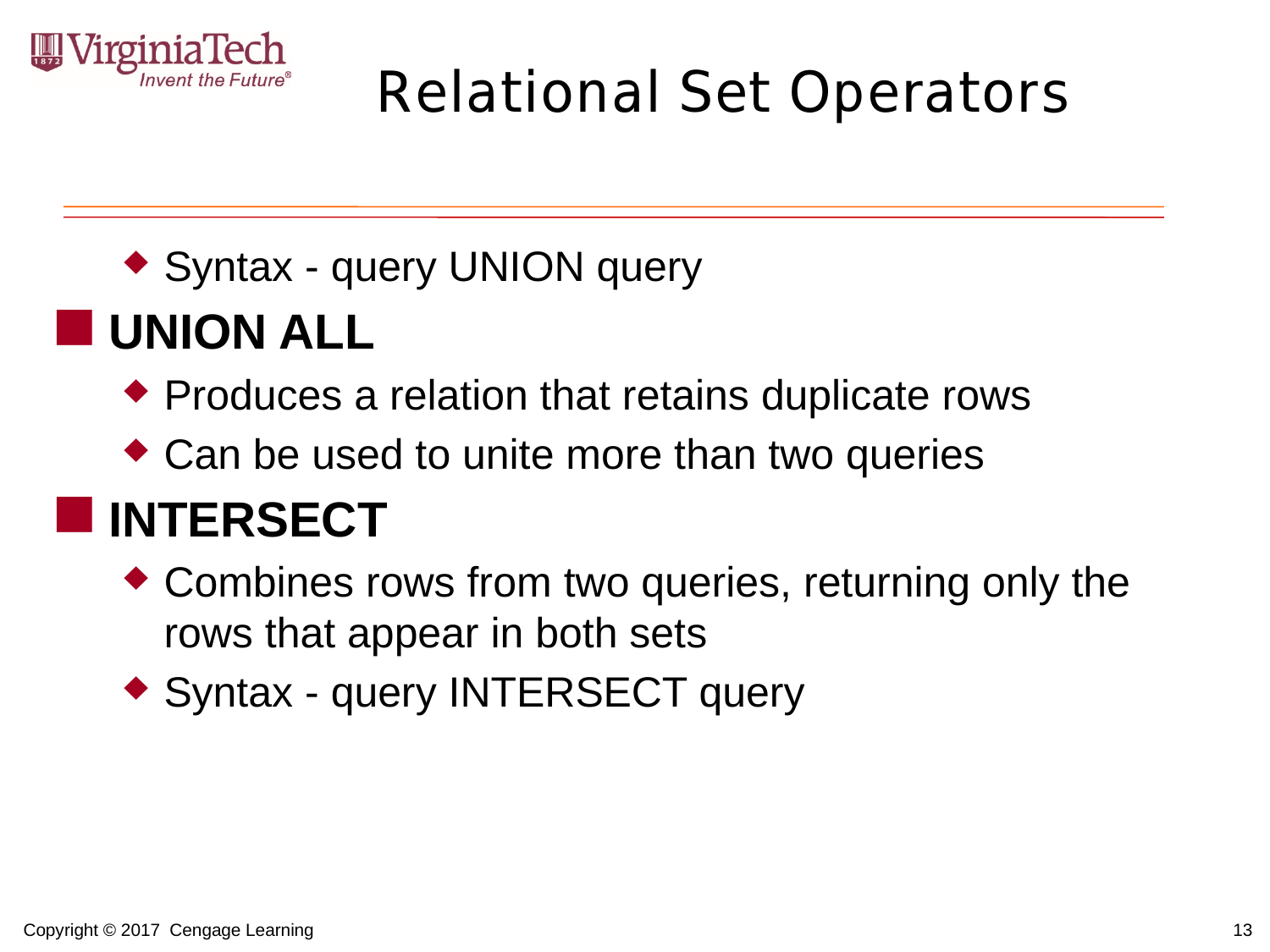

# Relational Set Operators
Syntax - query UNION query
UNION ALL
Produces a relation that retains duplicate rows
Can be used to unite more than two queries
INTERSECT
Combines rows from two queries, returning only the rows that appear in both sets
Syntax - query INTERSECT query

13
Copyright © 2017  Cengage Learning